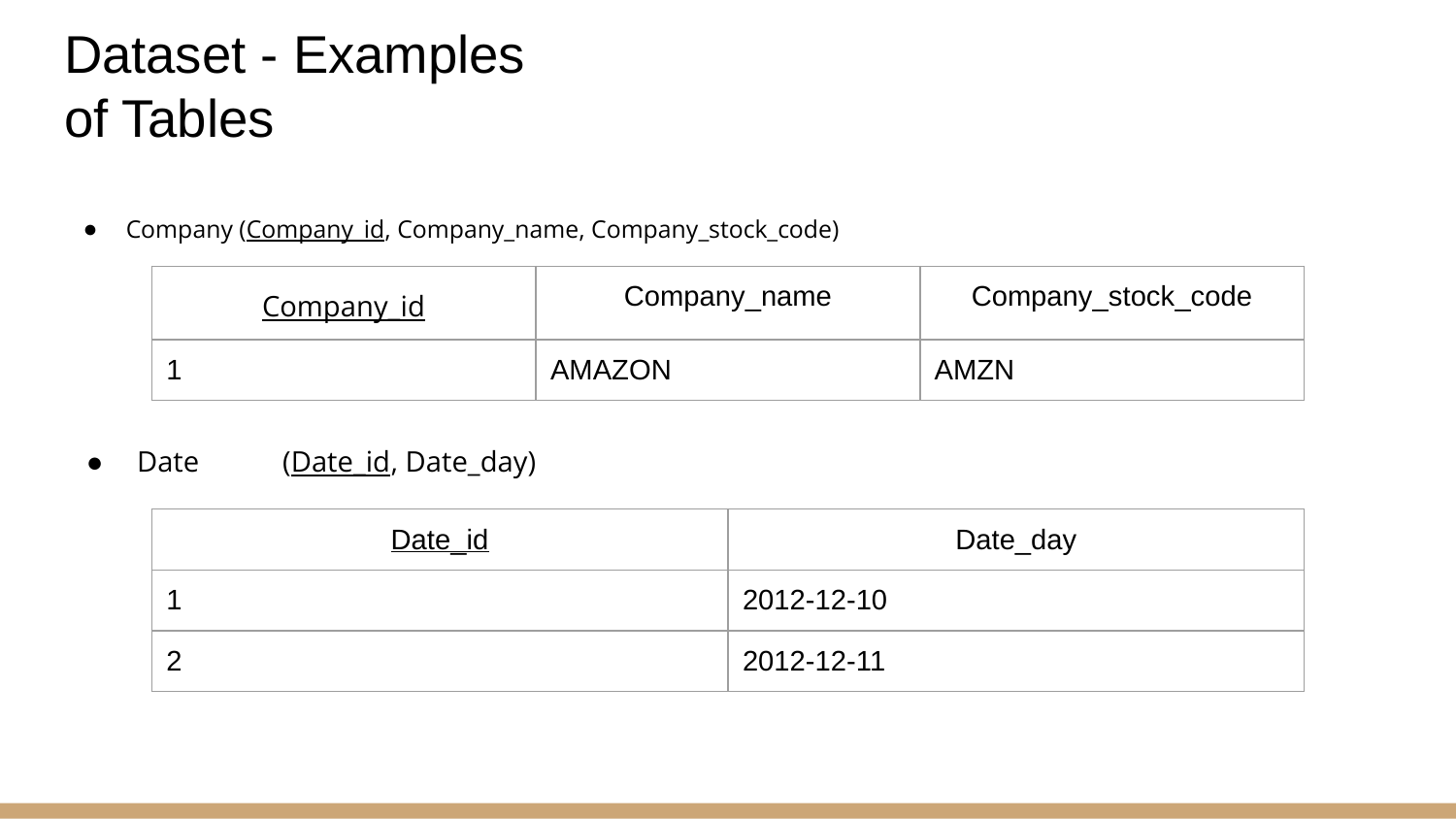

# Dataset - Examples of Tables
Company (Company_id, Company_name, Company_stock_code)
| Company\_id | Company\_name | Company\_stock\_code |
| --- | --- | --- |
| 1 | AMAZON | AMZN |
Date	(Date_id, Date_day)
| Date\_id | Date\_day |
| --- | --- |
| 1 | 2012-12-10 |
| 2 | 2012-12-11 |